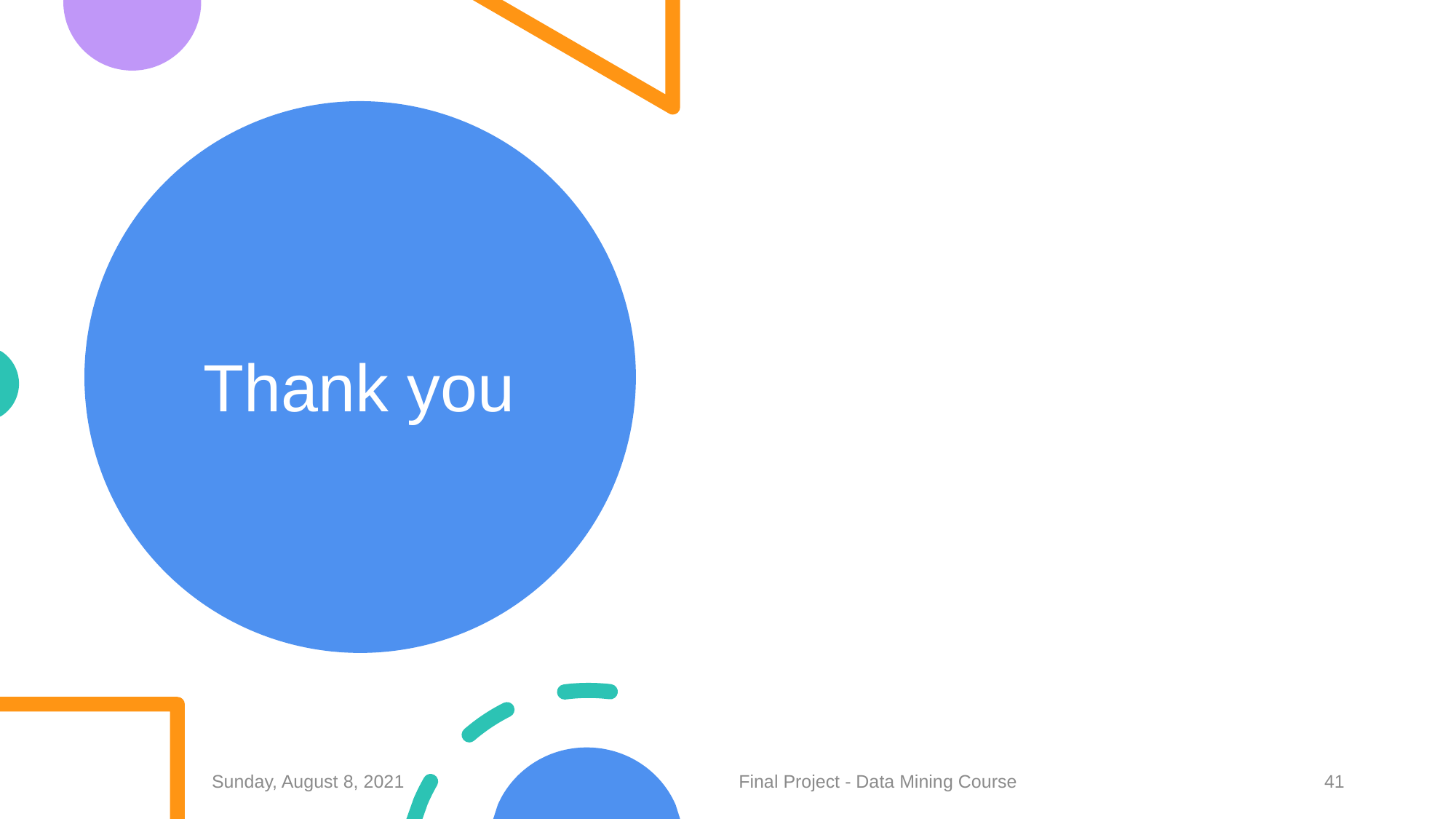

# Thank you
Sunday, August 8, 2021
Final Project - Data Mining Course
41